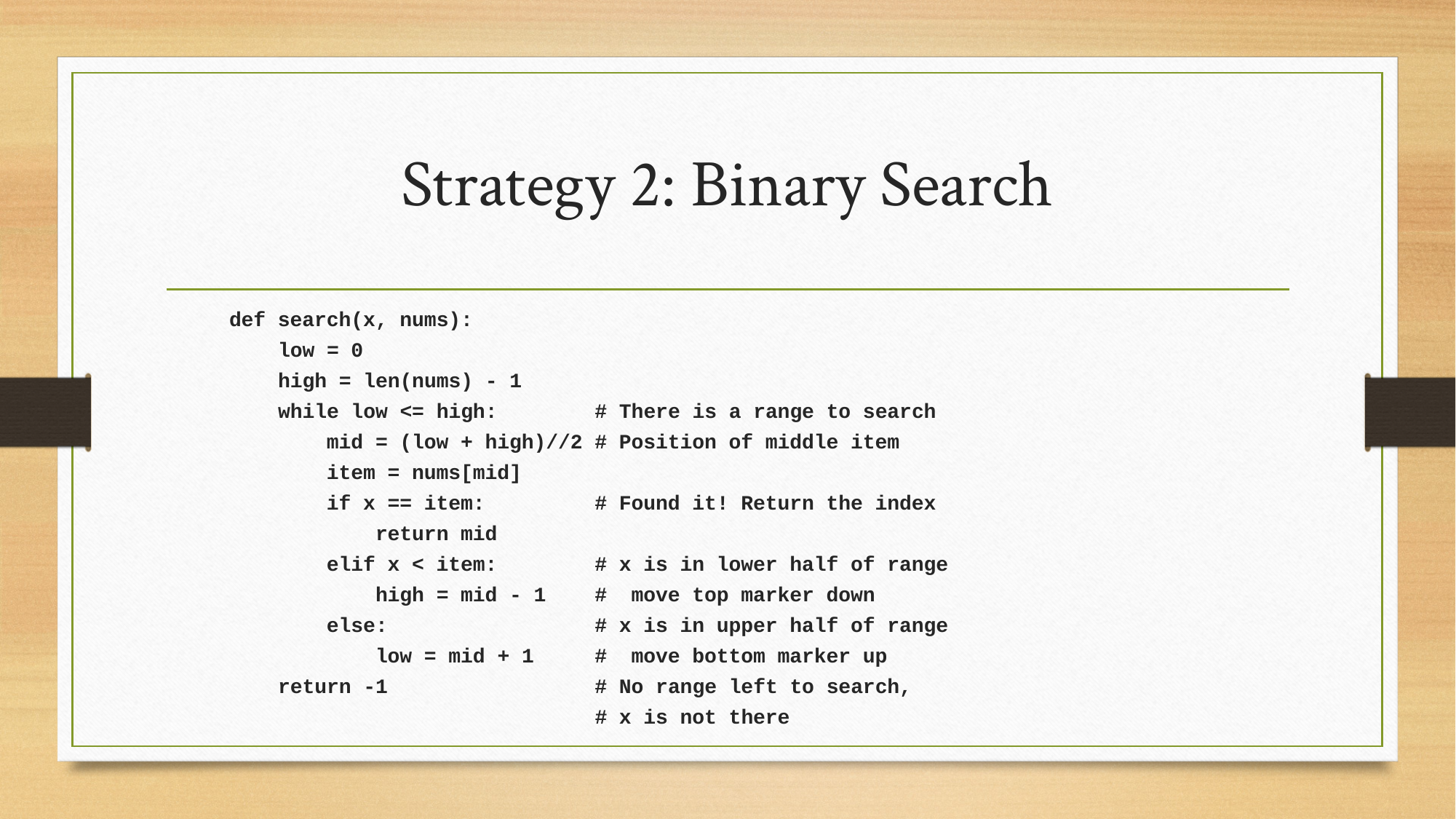

# Strategy 2: Binary Search
def search(x, nums):
    low = 0
    high = len(nums) - 1
    while low <= high:        # There is a range to search
        mid = (low + high)//2 # Position of middle item
        item = nums[mid]
        if x == item:         # Found it! Return the index
            return mid
        elif x < item:        # x is in lower half of range
            high = mid - 1    #  move top marker down
        else:                 # x is in upper half of range
            low = mid + 1     #  move bottom marker up
    return -1                 # No range left to search,
                              # x is not there